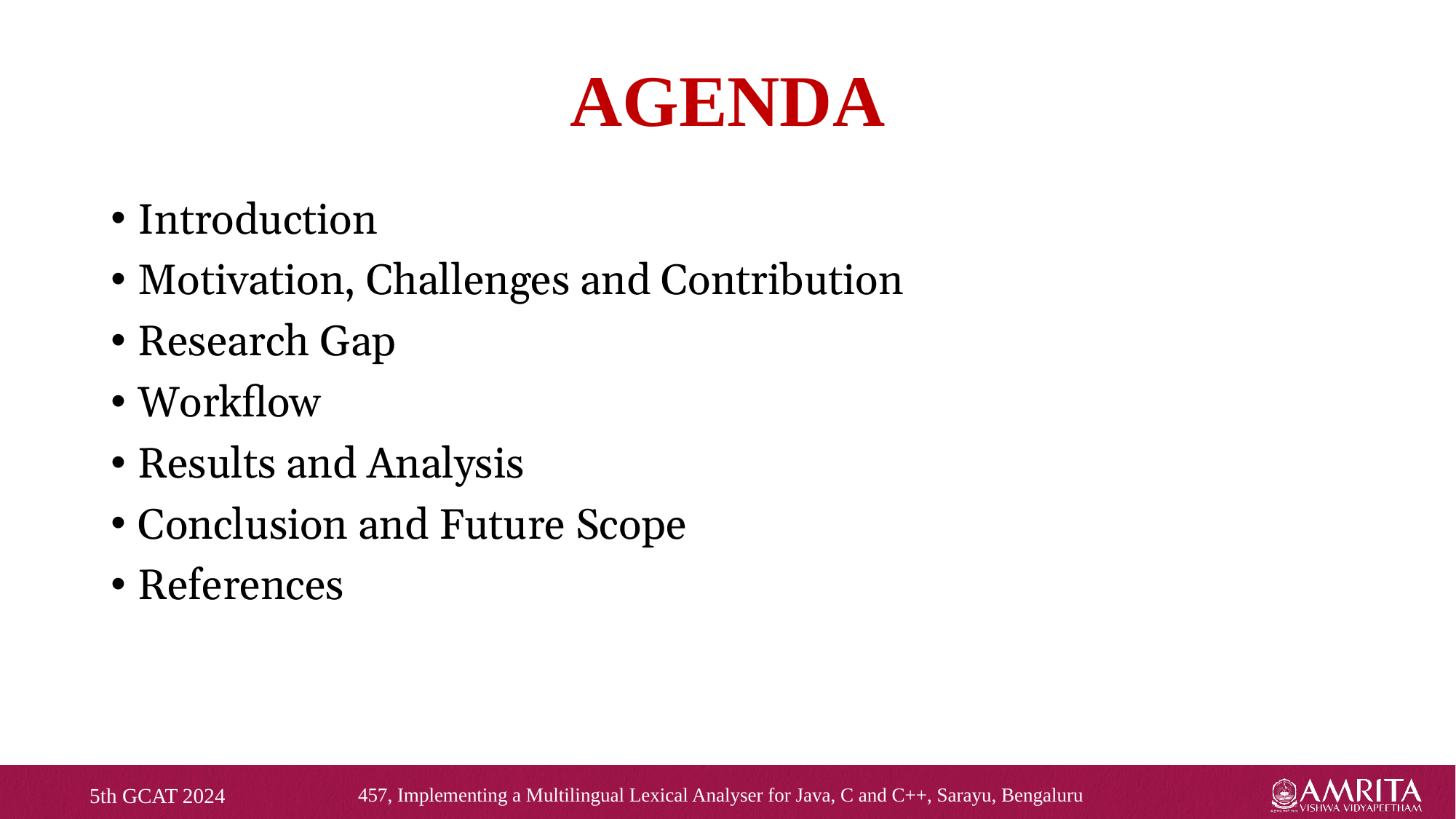

# AGENDA
Introduction
Motivation, Challenges and Contribution
Research Gap
Workflow
Results and Analysis
Conclusion and Future Scope
References
5th GCAT 2024
457, Implementing a Multilingual Lexical Analyser for Java, C and C++, Sarayu, Bengaluru